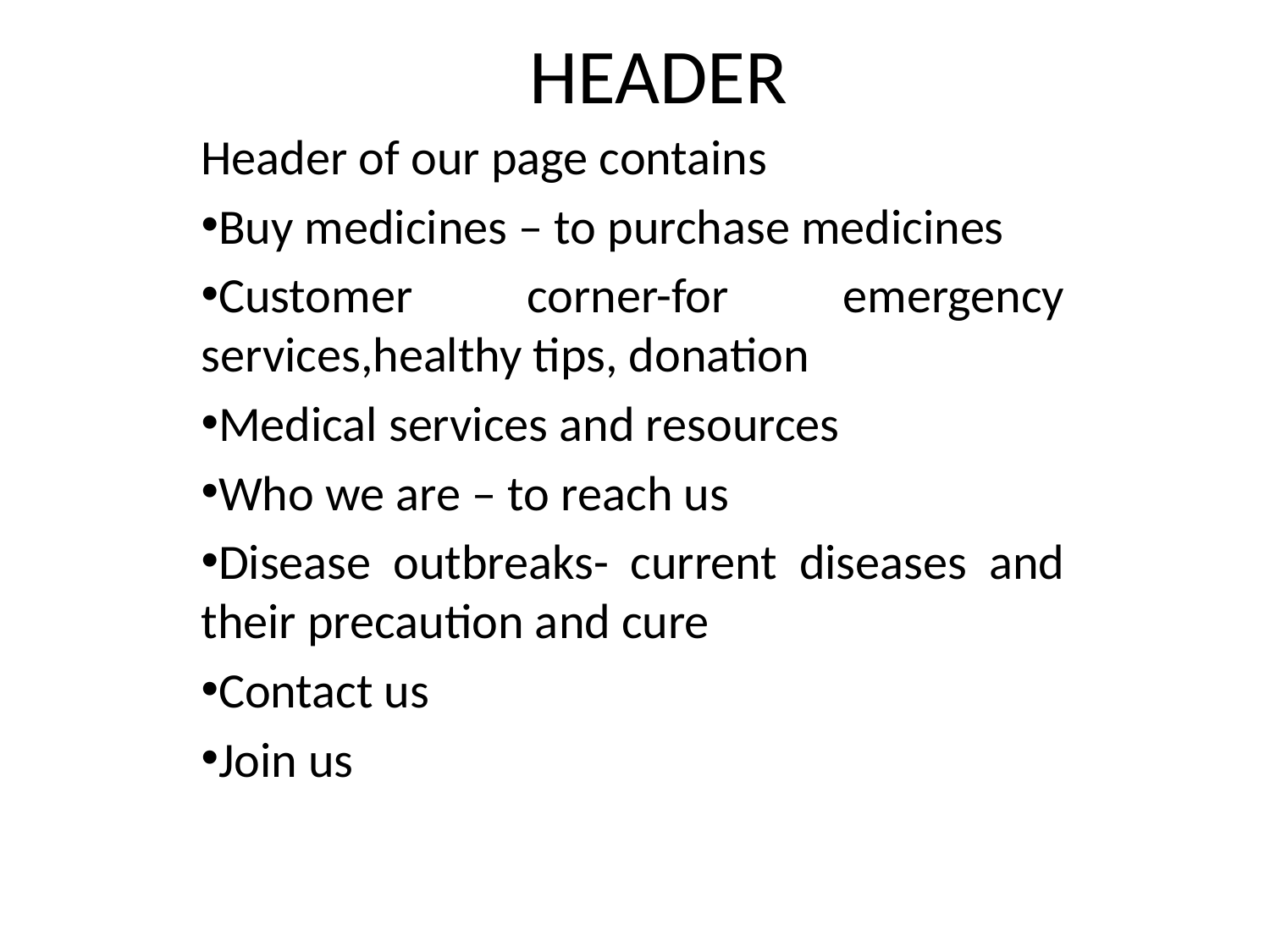

# HEADER
Header of our page contains
Buy medicines – to purchase medicines
Customer corner-for emergency services,healthy tips, donation
Medical services and resources
Who we are – to reach us
Disease outbreaks- current diseases and their precaution and cure
Contact us
Join us